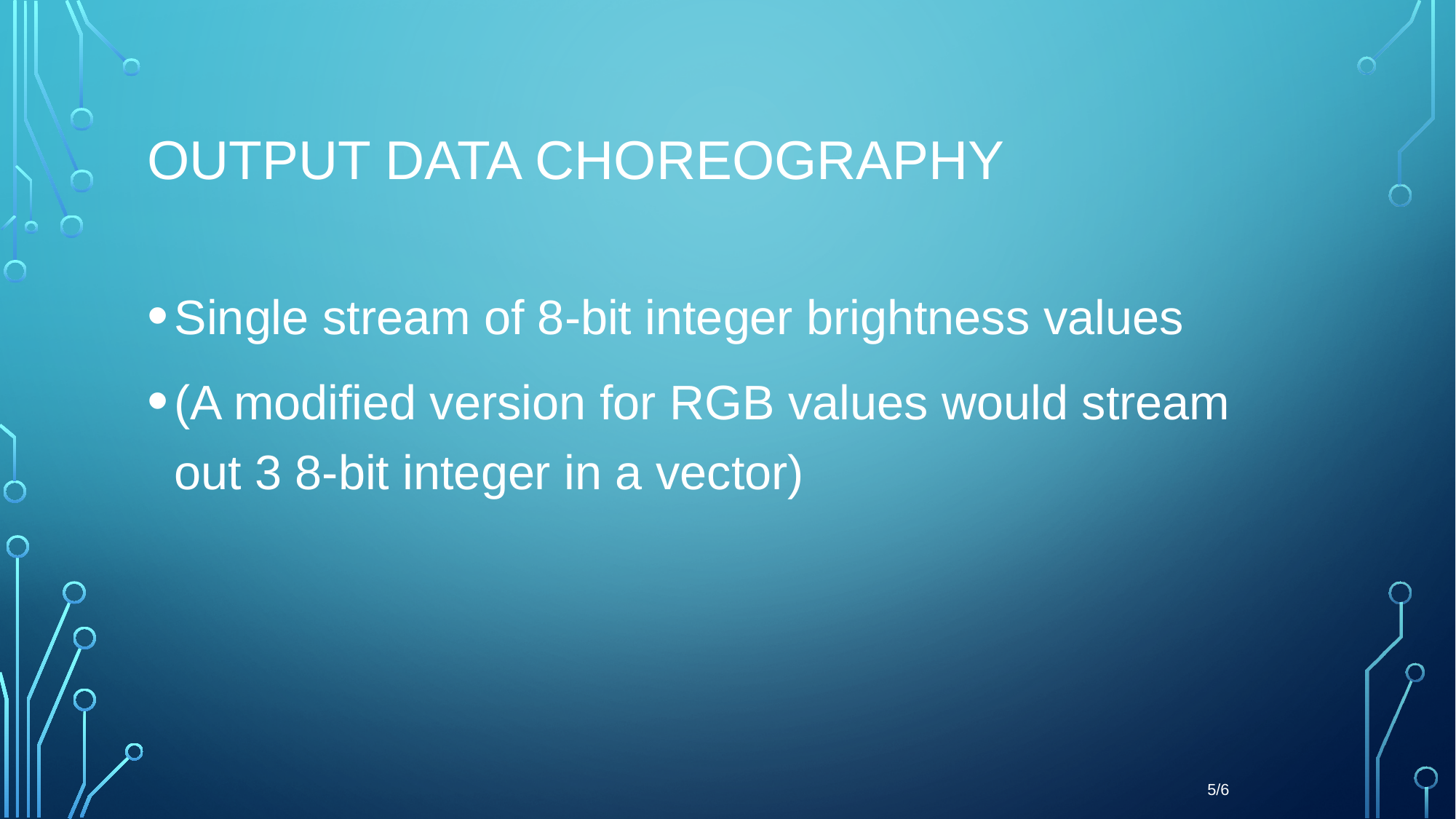

# Output Data Choreography
Single stream of 8-bit integer brightness values
(A modified version for RGB values would stream out 3 8-bit integer in a vector)
5/6